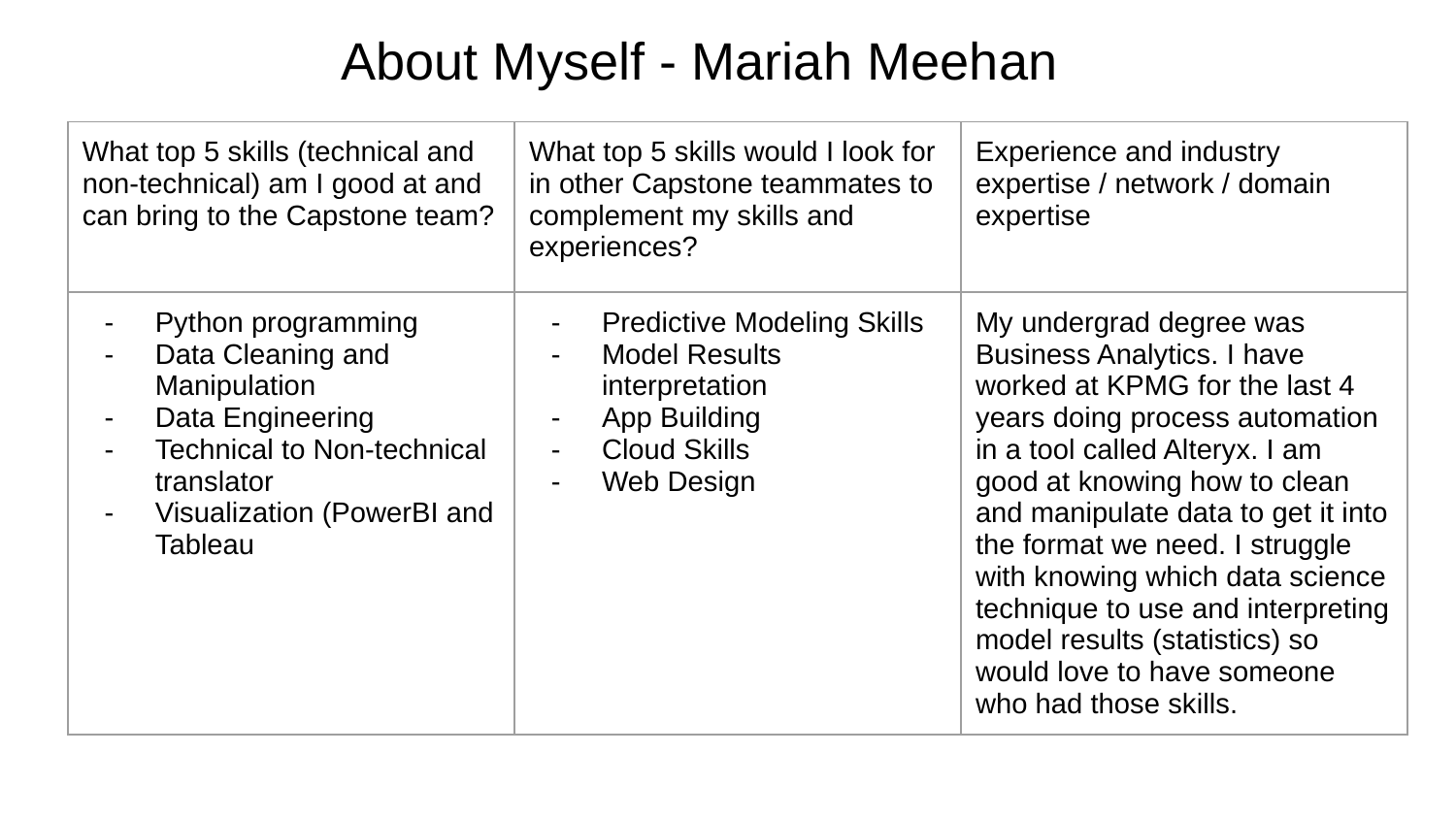

About Myself - Mariah Meehan
| What top 5 skills (technical and non-technical) am I good at and can bring to the Capstone team? | What top 5 skills would I look for in other Capstone teammates to complement my skills and experiences? | Experience and industry expertise / network / domain expertise |
| --- | --- | --- |
| Python programming Data Cleaning and Manipulation Data Engineering Technical to Non-technical translator Visualization (PowerBI and Tableau | Predictive Modeling Skills Model Results interpretation App Building Cloud Skills Web Design | My undergrad degree was Business Analytics. I have worked at KPMG for the last 4 years doing process automation in a tool called Alteryx. I am good at knowing how to clean and manipulate data to get it into the format we need. I struggle with knowing which data science technique to use and interpreting model results (statistics) so would love to have someone who had those skills. |